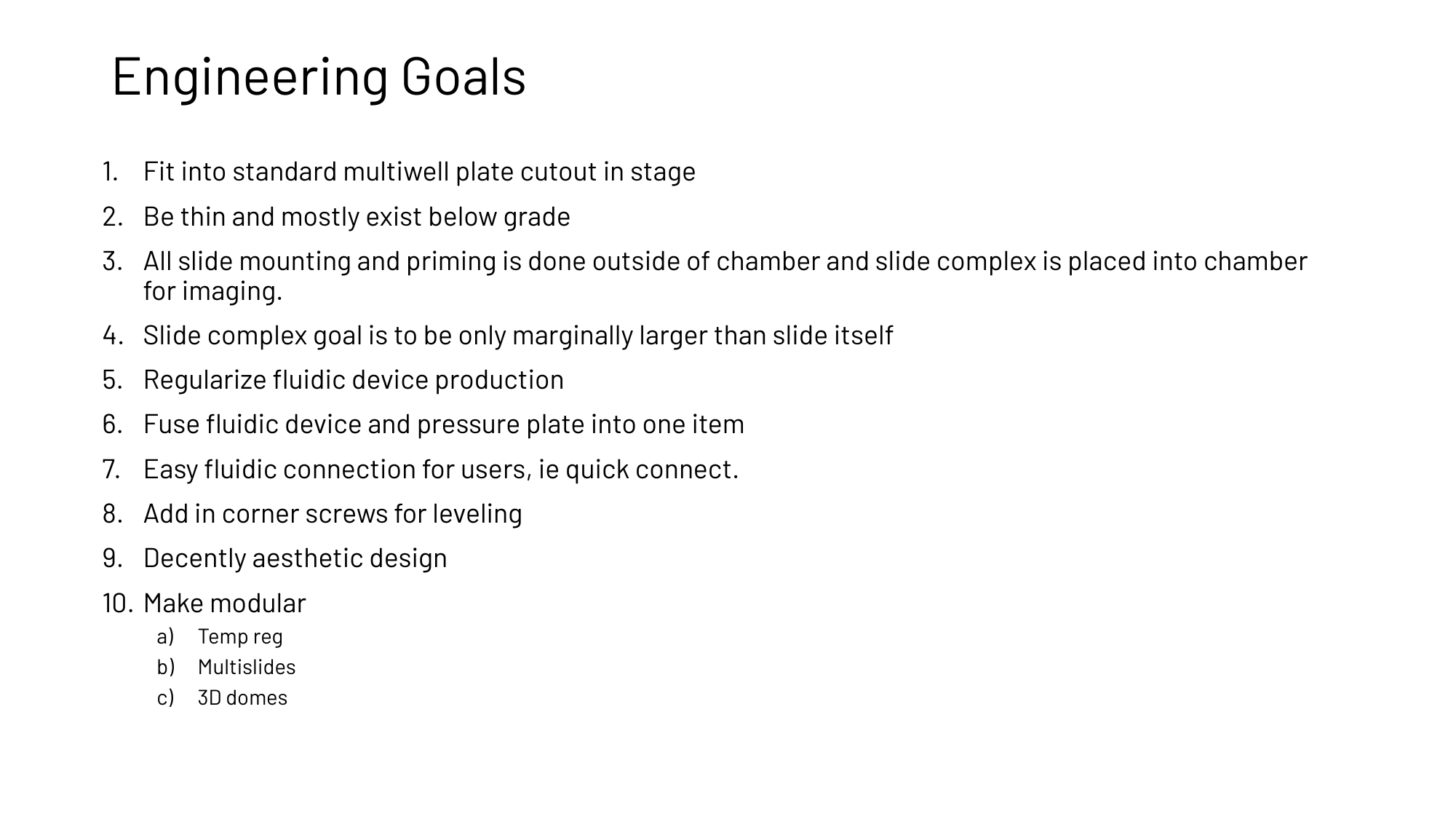

# Engineering Goals
Fit into standard multiwell plate cutout in stage
Be thin and mostly exist below grade
All slide mounting and priming is done outside of chamber and slide complex is placed into chamber for imaging.
Slide complex goal is to be only marginally larger than slide itself
Regularize fluidic device production
Fuse fluidic device and pressure plate into one item
Easy fluidic connection for users, ie quick connect.
Add in corner screws for leveling
Decently aesthetic design
Make modular
Temp reg
Multislides
3D domes